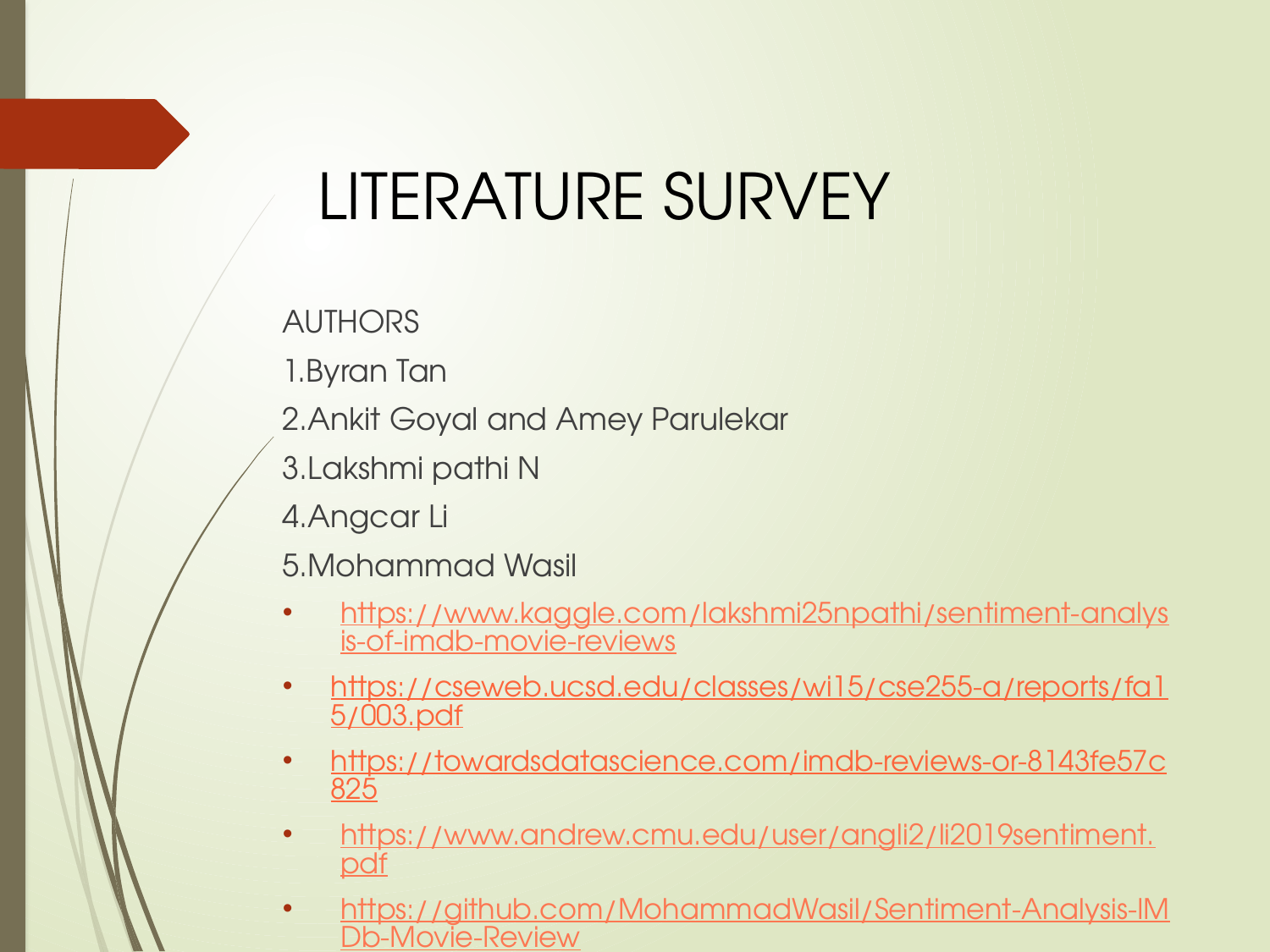

#
LITERATURE SURVEY
AUTHORS
1.Byran Tan
2.Ankit Goyal and Amey Parulekar
3.Lakshmi pathi N
4.Angcar Li
5.Mohammad Wasil
https://www.kaggle.com/lakshmi25npathi/sentiment-analysis-of-imdb-movie-reviews
https://cseweb.ucsd.edu/classes/wi15/cse255-a/reports/fa15/003.pdf
https://towardsdatascience.com/imdb-reviews-or-8143fe57c825
https://www.andrew.cmu.edu/user/angli2/li2019sentiment.pdf
https://github.com/MohammadWasil/Sentiment-Analysis-IMDb-Movie-Review